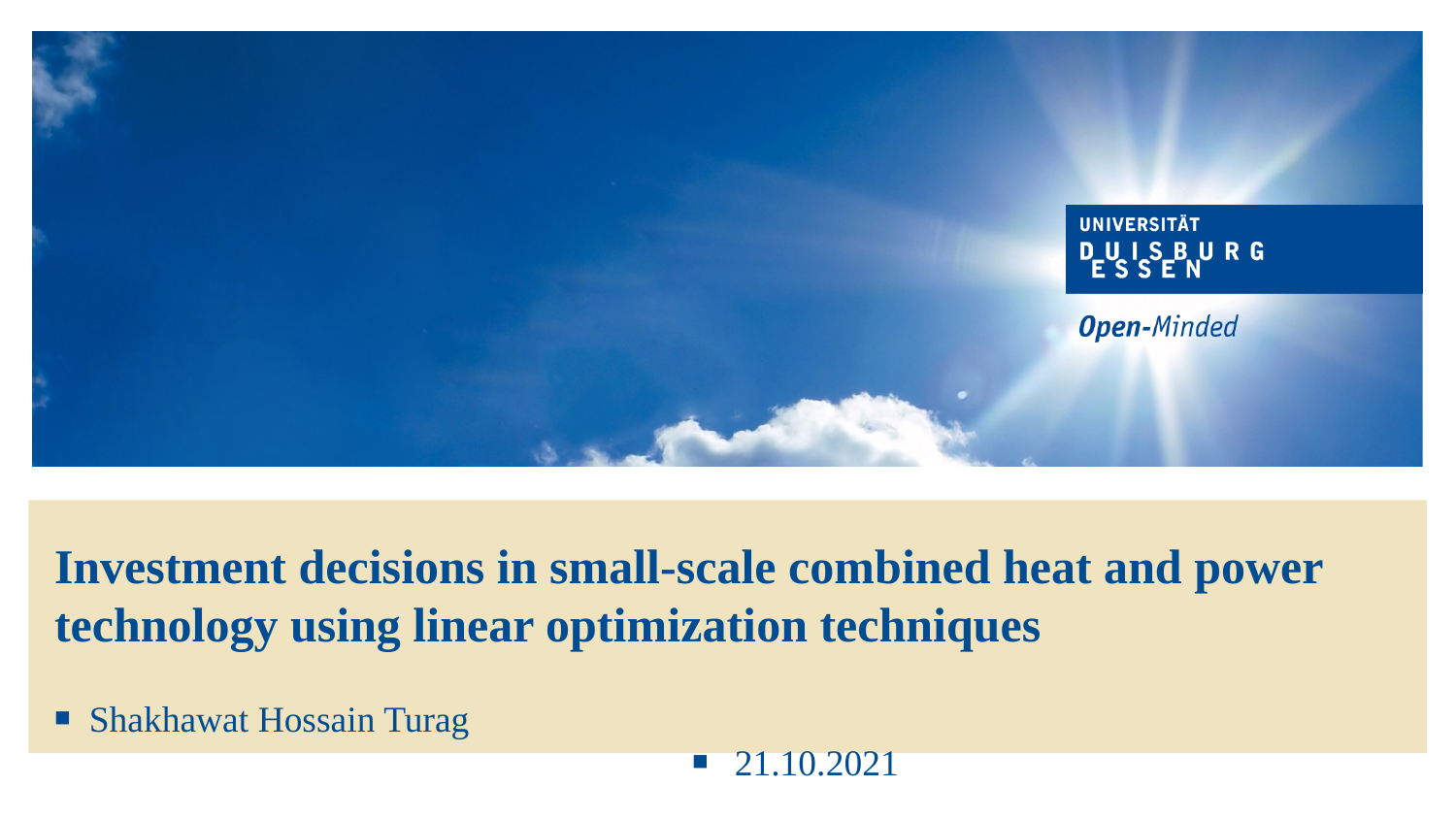

Investment decisions in small-scale combined heat and power technology using linear optimization techniques
￭ Shakhawat Hossain Turag   										     ￭  21.10.2021